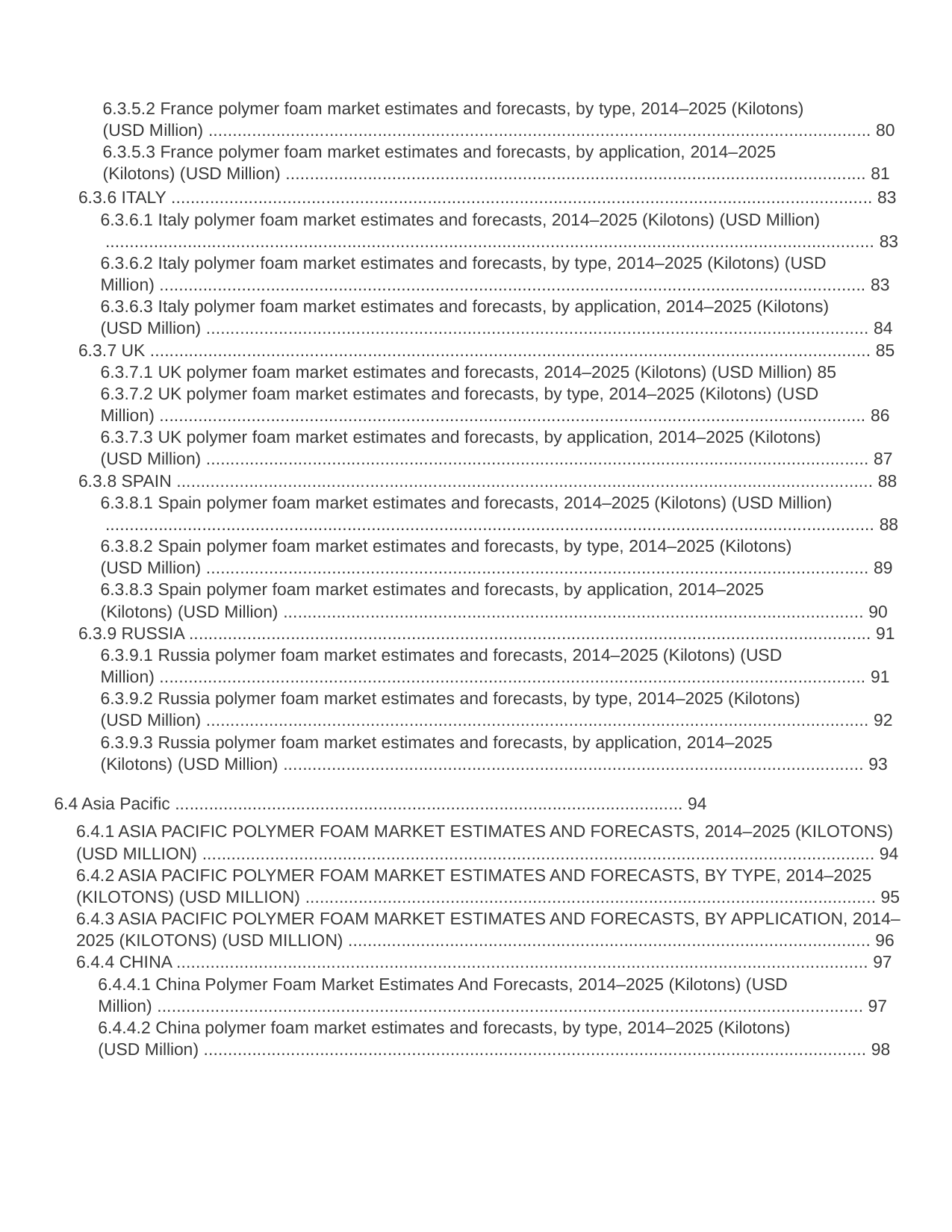

6.3.5.2 France polymer foam market estimates and forecasts, by type, 2014–2025 (Kilotons)
(USD Million) ......................................................................................................................................... 80
6.3.5.3 France polymer foam market estimates and forecasts, by application, 2014–2025
(Kilotons) (USD Million) ........................................................................................................................ 81
6.3.6 ITALY ................................................................................................................................................. 83
6.3.6.1 Italy polymer foam market estimates and forecasts, 2014–2025 (Kilotons) (USD Million)
 ............................................................................................................................................................... 83
6.3.6.2 Italy polymer foam market estimates and forecasts, by type, 2014–2025 (Kilotons) (USD
Million) .................................................................................................................................................. 83
6.3.6.3 Italy polymer foam market estimates and forecasts, by application, 2014–2025 (Kilotons)
(USD Million) ......................................................................................................................................... 84
6.3.7 UK ..................................................................................................................................................... 85
6.3.7.1 UK polymer foam market estimates and forecasts, 2014–2025 (Kilotons) (USD Million) 85
6.3.7.2 UK polymer foam market estimates and forecasts, by type, 2014–2025 (Kilotons) (USD
Million) .................................................................................................................................................. 86
6.3.7.3 UK polymer foam market estimates and forecasts, by application, 2014–2025 (Kilotons)
(USD Million) ......................................................................................................................................... 87
6.3.8 SPAIN ................................................................................................................................................ 88
6.3.8.1 Spain polymer foam market estimates and forecasts, 2014–2025 (Kilotons) (USD Million)
 ............................................................................................................................................................... 88
6.3.8.2 Spain polymer foam market estimates and forecasts, by type, 2014–2025 (Kilotons)
(USD Million) ......................................................................................................................................... 89
6.3.8.3 Spain polymer foam market estimates and forecasts, by application, 2014–2025
(Kilotons) (USD Million) ........................................................................................................................ 90
6.3.9 RUSSIA ............................................................................................................................................. 91
6.3.9.1 Russia polymer foam market estimates and forecasts, 2014–2025 (Kilotons) (USD
Million) .................................................................................................................................................. 91
6.3.9.2 Russia polymer foam market estimates and forecasts, by type, 2014–2025 (Kilotons)
(USD Million) ......................................................................................................................................... 92
6.3.9.3 Russia polymer foam market estimates and forecasts, by application, 2014–2025
(Kilotons) (USD Million) ........................................................................................................................ 93
6.4 Asia Pacific ......................................................................................................... 94
6.4.1 ASIA PACIFIC POLYMER FOAM MARKET ESTIMATES AND FORECASTS, 2014–2025 (KILOTONS)
(USD MILLION) ........................................................................................................................................... 94
6.4.2 ASIA PACIFIC POLYMER FOAM MARKET ESTIMATES AND FORECASTS, BY TYPE, 2014–2025
(KILOTONS) (USD MILLION) ...................................................................................................................... 95
6.4.3 ASIA PACIFIC POLYMER FOAM MARKET ESTIMATES AND FORECASTS, BY APPLICATION, 2014–
2025 (KILOTONS) (USD MILLION) ............................................................................................................ 96
6.4.4 CHINA ............................................................................................................................................... 97
6.4.4.1 China Polymer Foam Market Estimates And Forecasts, 2014–2025 (Kilotons) (USD
Million) .................................................................................................................................................. 97
6.4.4.2 China polymer foam market estimates and forecasts, by type, 2014–2025 (Kilotons)
(USD Million) ......................................................................................................................................... 98